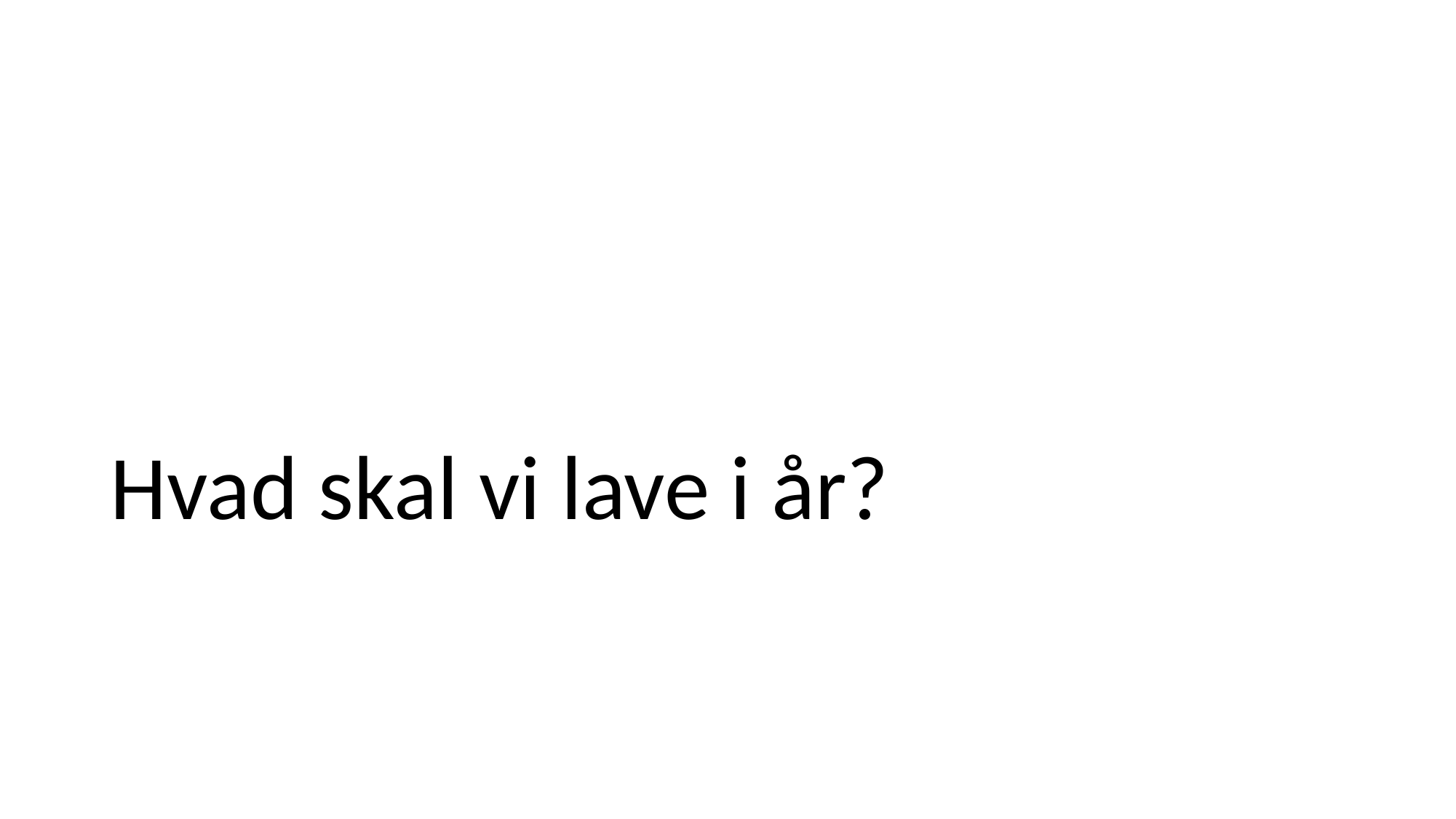

# Hvad skal vi lave i år?